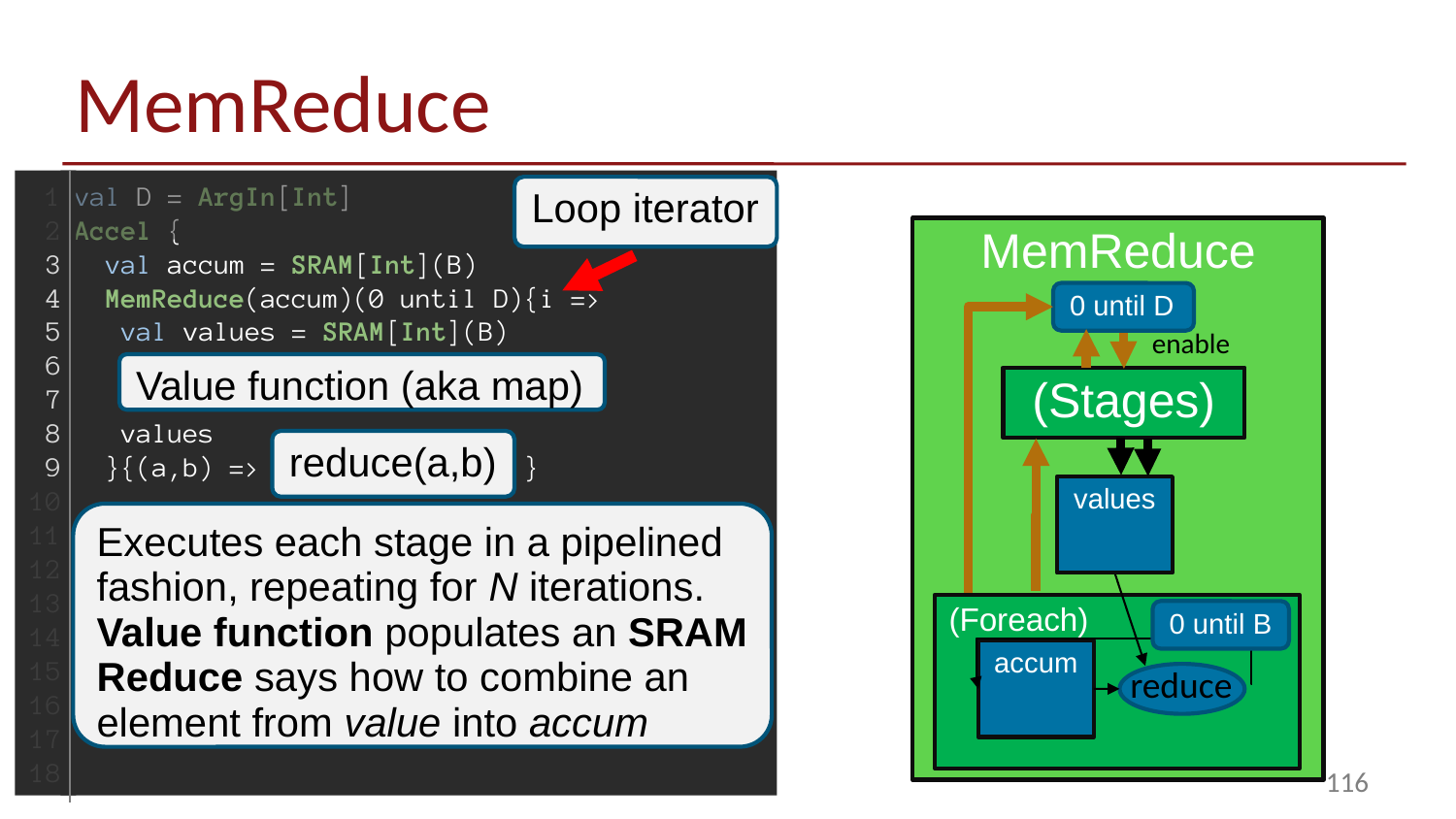

# MemReduce
1
2
3
4
5
6
7
8
9
10
11
12
13
14
15
16
17
18
val D = ArgIn[Int]
Accel {
  val accum = SRAM[Int](B)
  MemReduce(accum)(0 until D){i =>
   val values = SRAM[Int](B)

   values
  }{(a,b) =>                 }
  …
}

Loop iterator

MemReduce

ARM A9
(Host)
0 until D
enable
Value function (aka map)
(Stages)

reduce(a,b)

values
Executes each stage in a pipelined fashion, repeating for N iterations.
Value function populates an SRAM
Reduce says how to combine an element from value into accum

CPU DRAM

(Foreach)
0 until B

accum
reduce

116